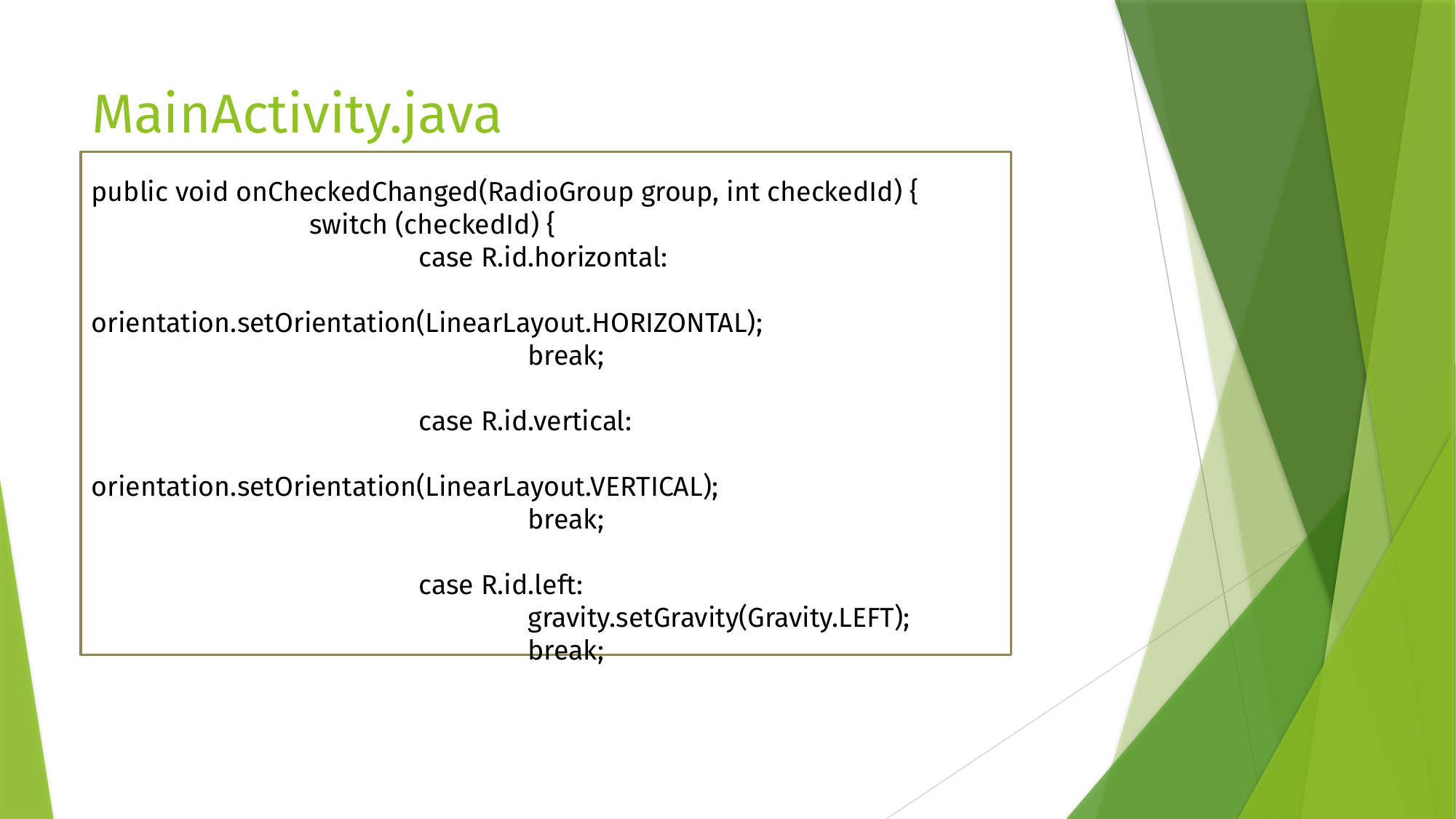

# MainActivity.java

public void onCheckedChanged(RadioGroup group, int checkedId) {
		switch (checkedId) {
			case R.id.horizontal:
				orientation.setOrientation(LinearLayout.HORIZONTAL);
				break;

			case R.id.vertical:
				orientation.setOrientation(LinearLayout.VERTICAL);
				break;

			case R.id.left:
				gravity.setGravity(Gravity.LEFT);
				break;